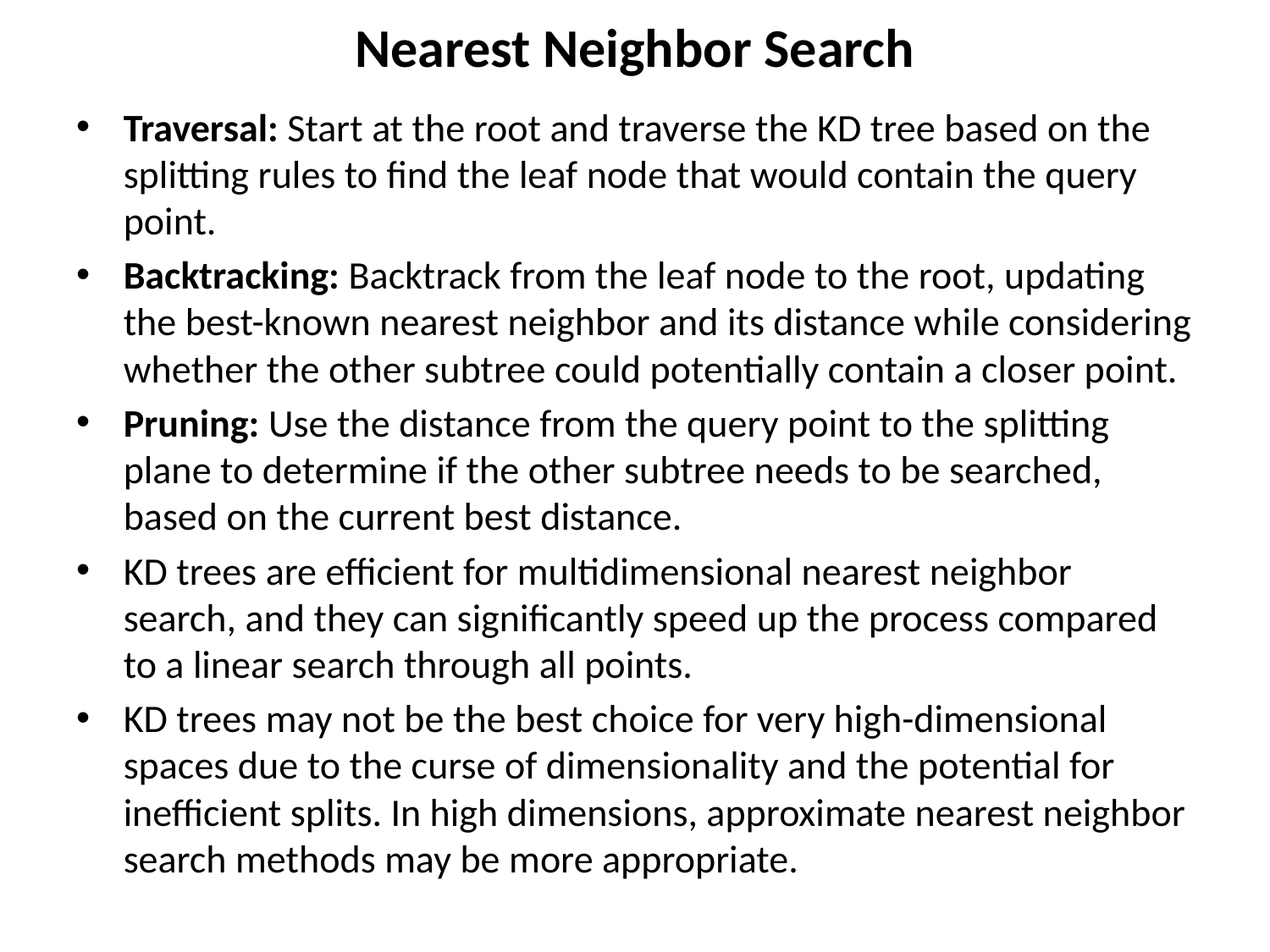

# Nearest Neighbor Search
Traversal: Start at the root and traverse the KD tree based on the splitting rules to find the leaf node that would contain the query point.
Backtracking: Backtrack from the leaf node to the root, updating the best-known nearest neighbor and its distance while considering whether the other subtree could potentially contain a closer point.
Pruning: Use the distance from the query point to the splitting plane to determine if the other subtree needs to be searched, based on the current best distance.
KD trees are efficient for multidimensional nearest neighbor search, and they can significantly speed up the process compared to a linear search through all points.
KD trees may not be the best choice for very high-dimensional spaces due to the curse of dimensionality and the potential for inefficient splits. In high dimensions, approximate nearest neighbor search methods may be more appropriate.